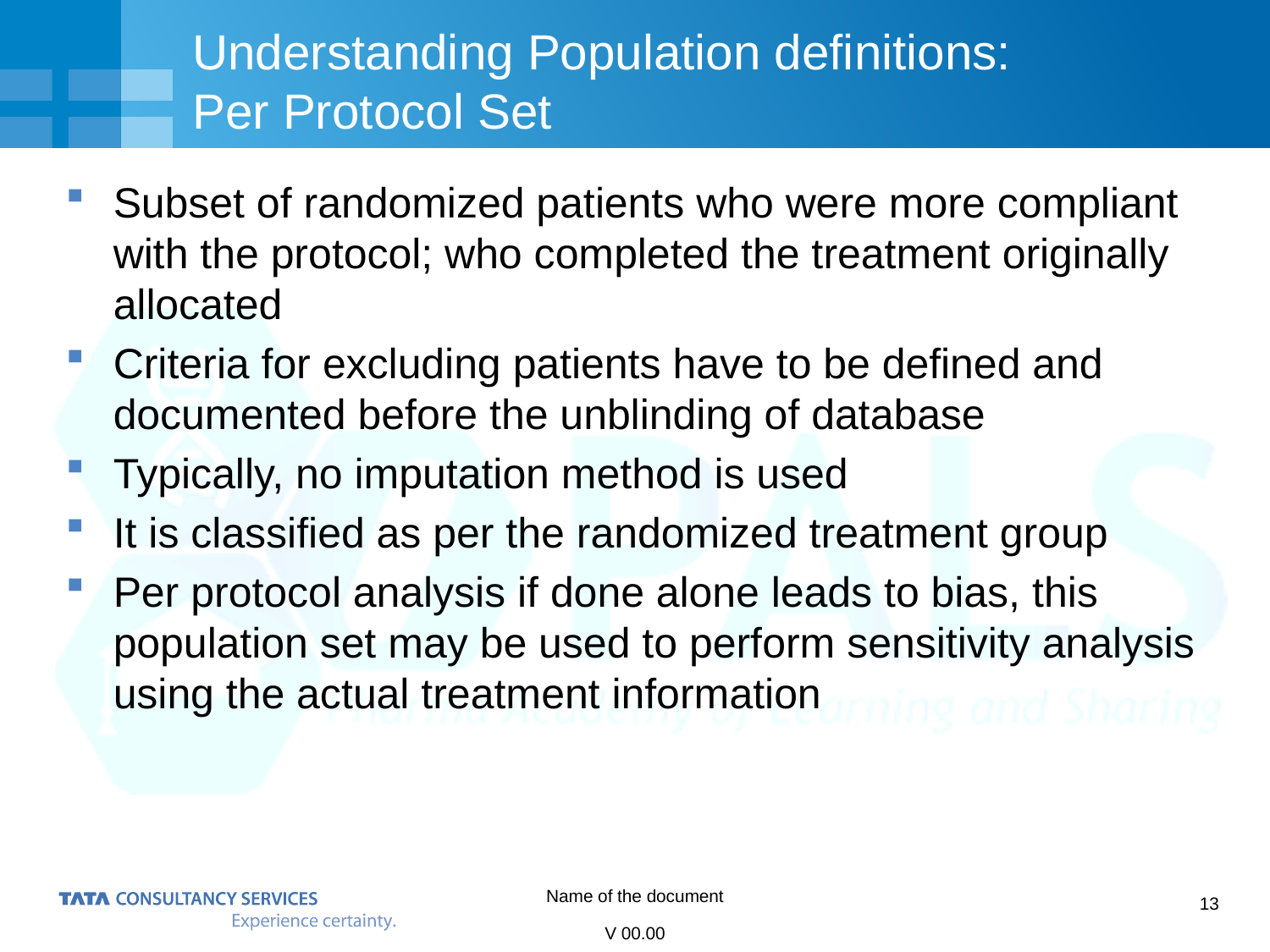

# Understanding Population definitions: Per Protocol Set
Subset of randomized patients who were more compliant with the protocol; who completed the treatment originally allocated
Criteria for excluding patients have to be defined and documented before the unblinding of database
Typically, no imputation method is used
It is classified as per the randomized treatment group
Per protocol analysis if done alone leads to bias, this population set may be used to perform sensitivity analysis using the actual treatment information